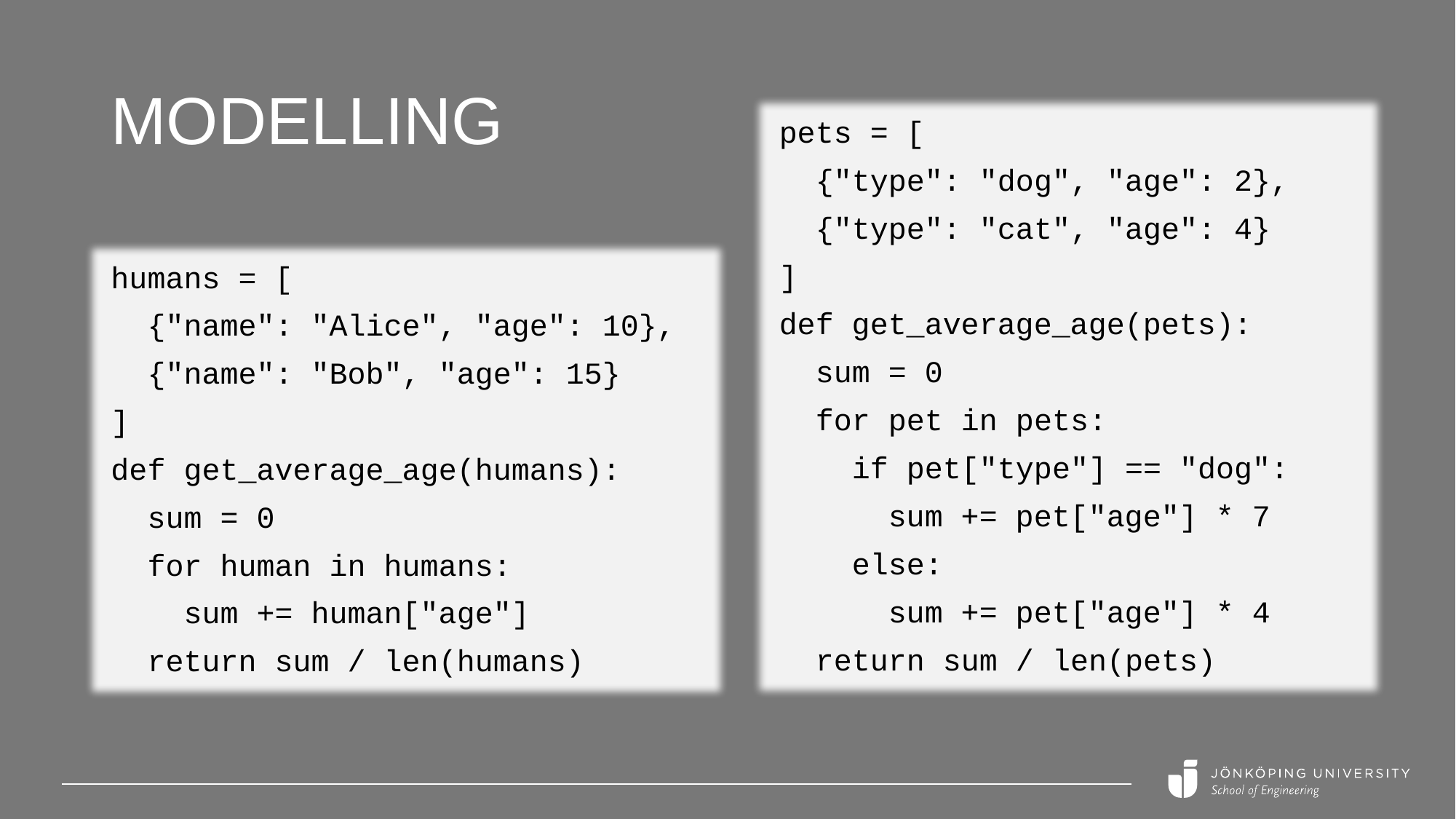

# Modelling
pets = [
  {"type": "dog", "age": 2},
  {"type": "cat", "age": 4}
]
def get_average_age(pets):
  sum = 0
  for pet in pets:
    if pet["type"] == "dog":
      sum += pet["age"] * 7
    else:
      sum += pet["age"] * 4
  return sum / len(pets)
humans = [
  {"name": "Alice", "age": 10},
  {"name": "Bob", "age": 15}
]
def get_average_age(humans):
  sum = 0
  for human in humans:
    sum += human["age"]
  return sum / len(humans)